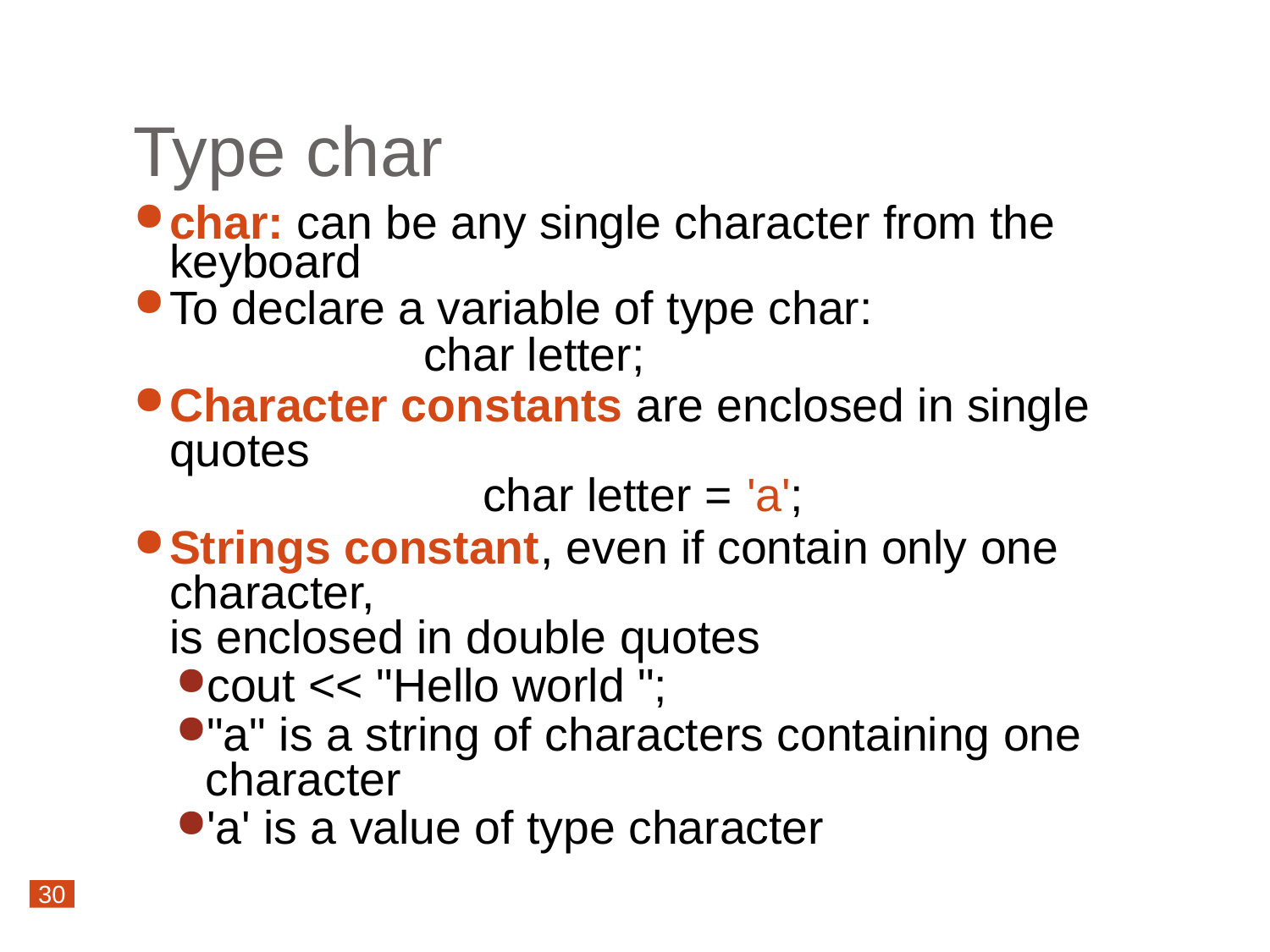

Type char
char: can be any single character from the keyboard
To declare a variable of type char:
	       		char letter;
Character constants are enclosed in single quotes
                        char letter = 'a';
Strings constant, even if contain only one character,
is enclosed in double quotes
cout << "Hello world ";
"a" is a string of characters containing one character
'a' is a value of type character

30